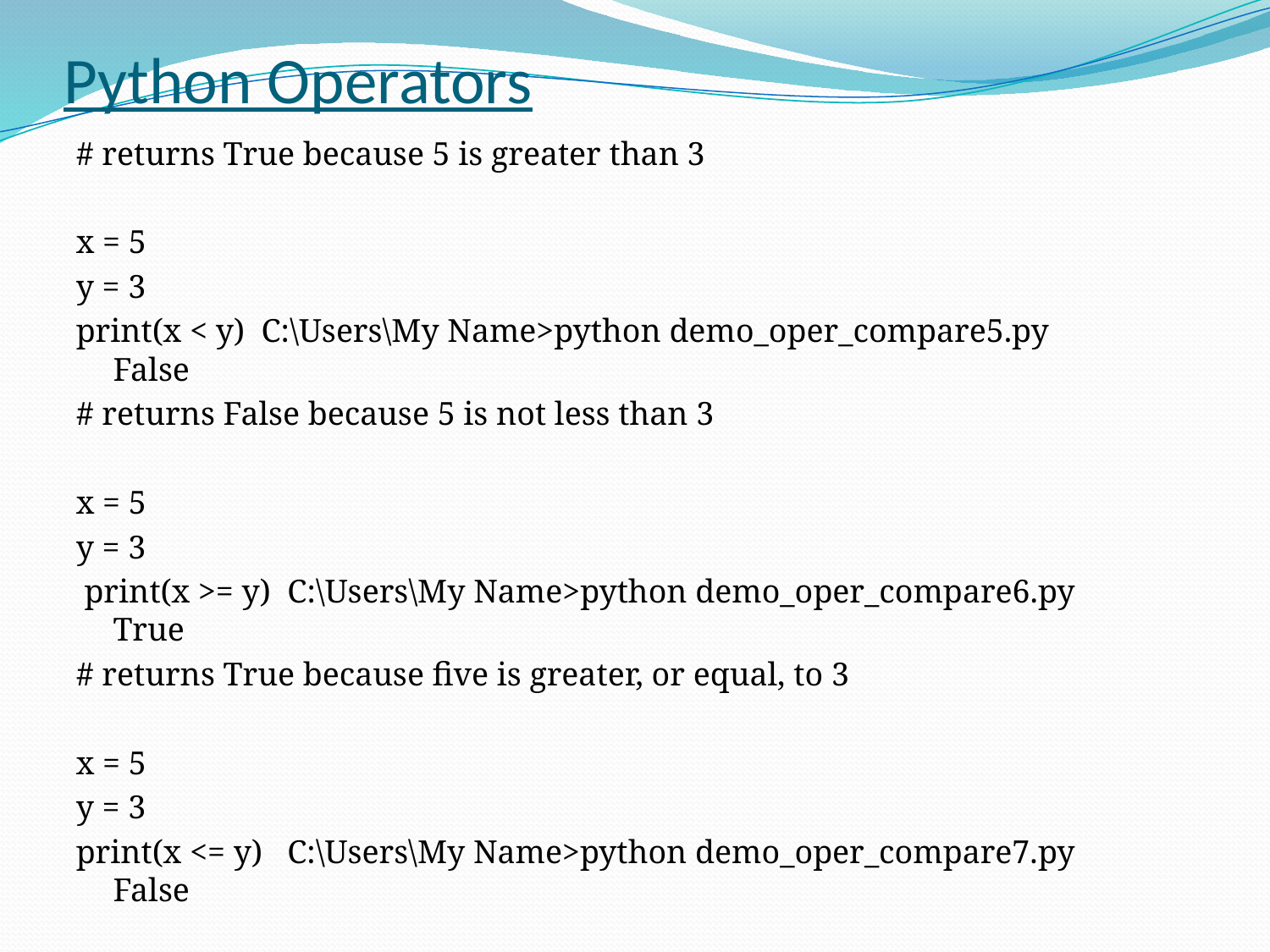

# Python Operators
# returns True because 5 is greater than 3

x = 5
y = 3
print(x < y)  C:\Users\My Name>python demo_oper_compare5.py
False
# returns False because 5 is not less than 3

x = 5
y = 3
 print(x >= y)  C:\Users\My Name>python demo_oper_compare6.py
True
# returns True because five is greater, or equal, to 3

x = 5
y = 3
print(x <= y)   C:\Users\My Name>python demo_oper_compare7.py
False